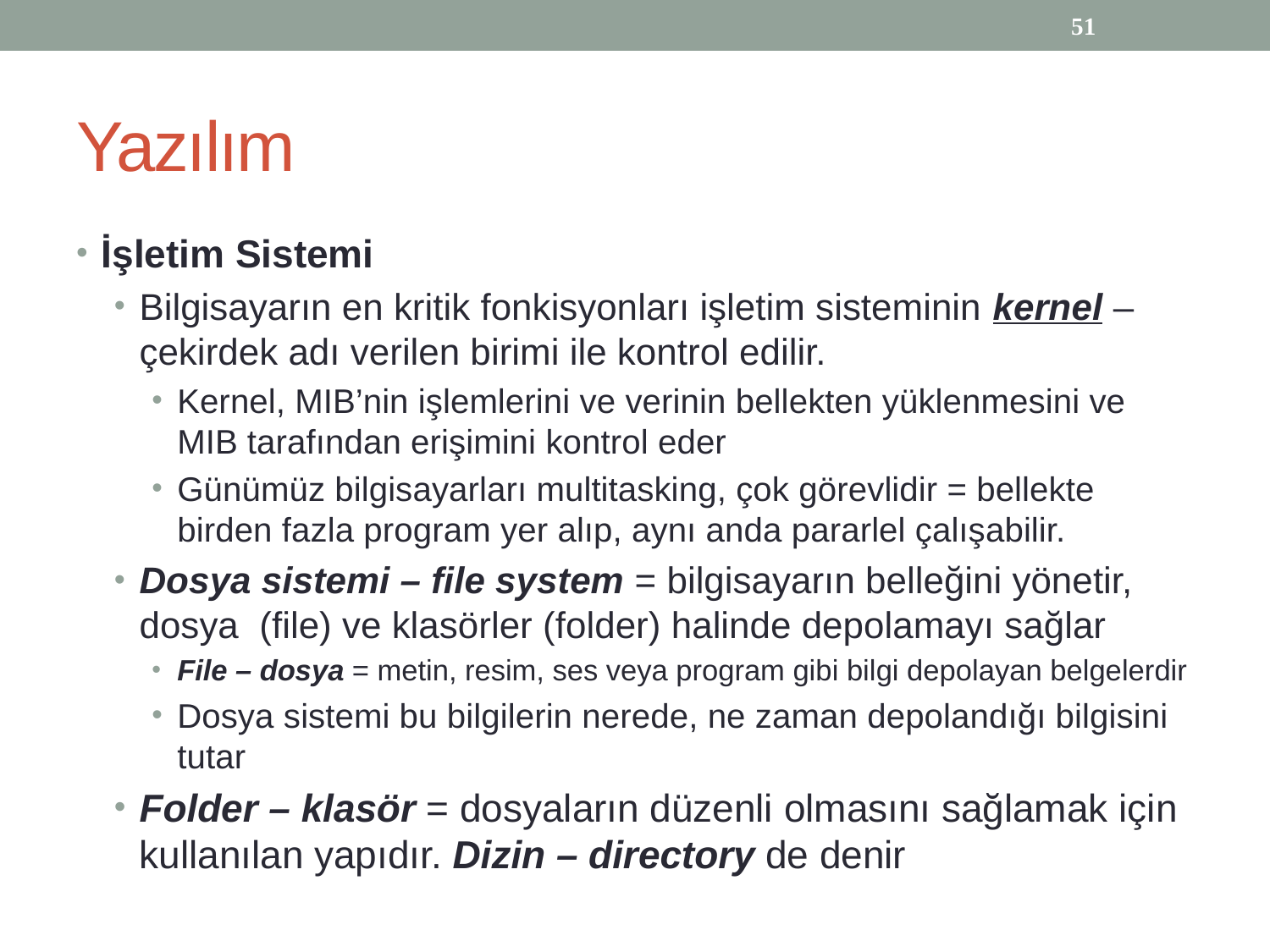

51
# Yazılım
İşletim Sistemi
Bilgisayarın en kritik fonkisyonları işletim sisteminin kernel – çekirdek adı verilen birimi ile kontrol edilir.
Kernel, MIB’nin işlemlerini ve verinin bellekten yüklenmesini ve MIB tarafından erişimini kontrol eder
Günümüz bilgisayarları multitasking, çok görevlidir = bellekte birden fazla program yer alıp, aynı anda pararlel çalışabilir.
Dosya sistemi – file system = bilgisayarın belleğini yönetir, dosya  (file) ve klasörler (folder) halinde depolamayı sağlar
File – dosya = metin, resim, ses veya program gibi bilgi depolayan belgelerdir
Dosya sistemi bu bilgilerin nerede, ne zaman depolandığı bilgisini tutar
Folder – klasör = dosyaların düzenli olmasını sağlamak için kullanılan yapıdır. Dizin – directory de denir